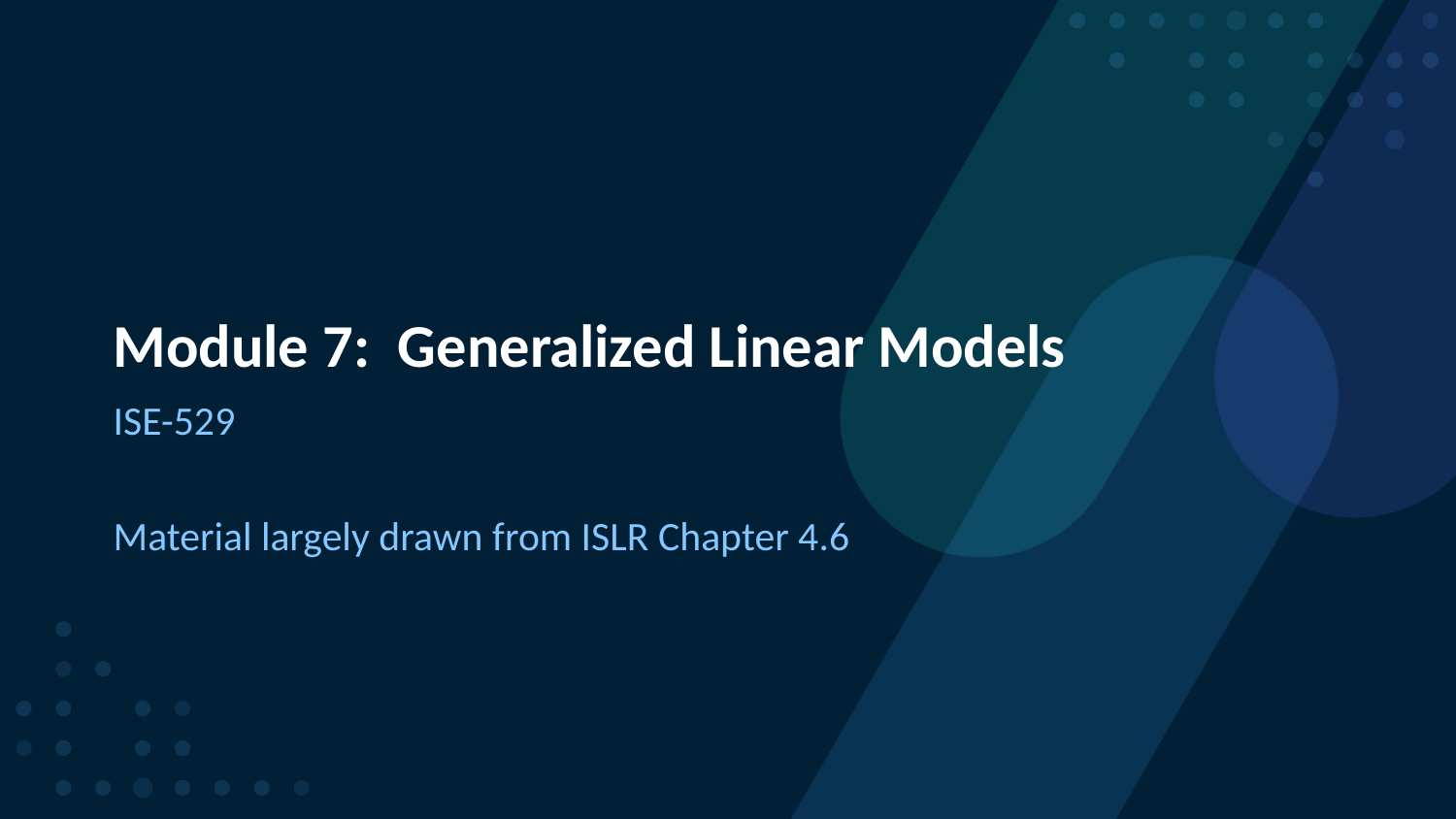

Module 7:  Generalized Linear Models
ISE-529

Material largely drawn from ISLR Chapter 4.6